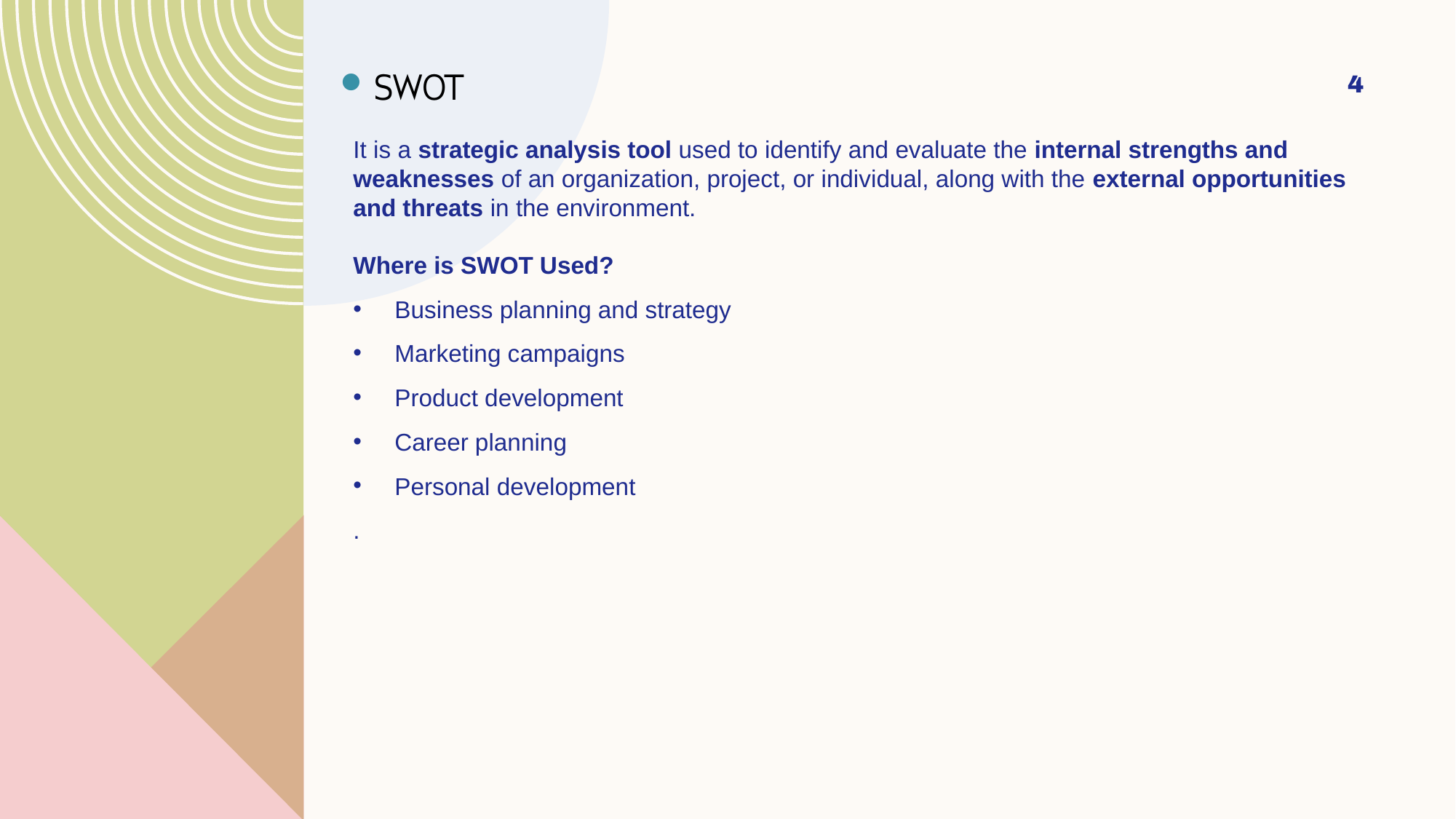

4
SWOT
It is a strategic analysis tool used to identify and evaluate the internal strengths and weaknesses of an organization, project, or individual, along with the external opportunities and threats in the environment.
Where is SWOT Used?
Business planning and strategy
Marketing campaigns
Product development
Career planning
Personal development
.